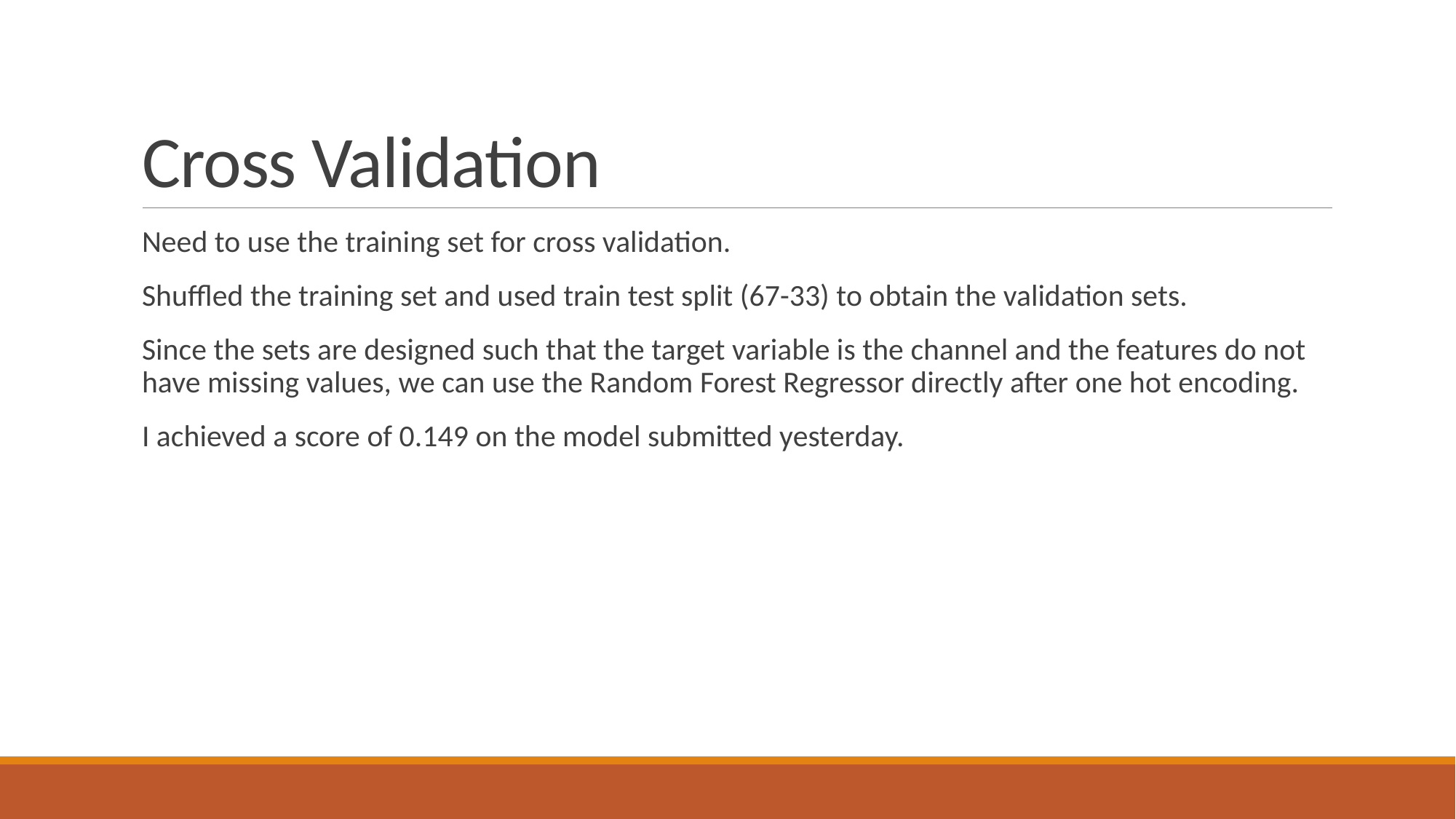

# Cross Validation
Need to use the training set for cross validation.
Shuffled the training set and used train test split (67-33) to obtain the validation sets.
Since the sets are designed such that the target variable is the channel and the features do not have missing values, we can use the Random Forest Regressor directly after one hot encoding.
I achieved a score of 0.149 on the model submitted yesterday.